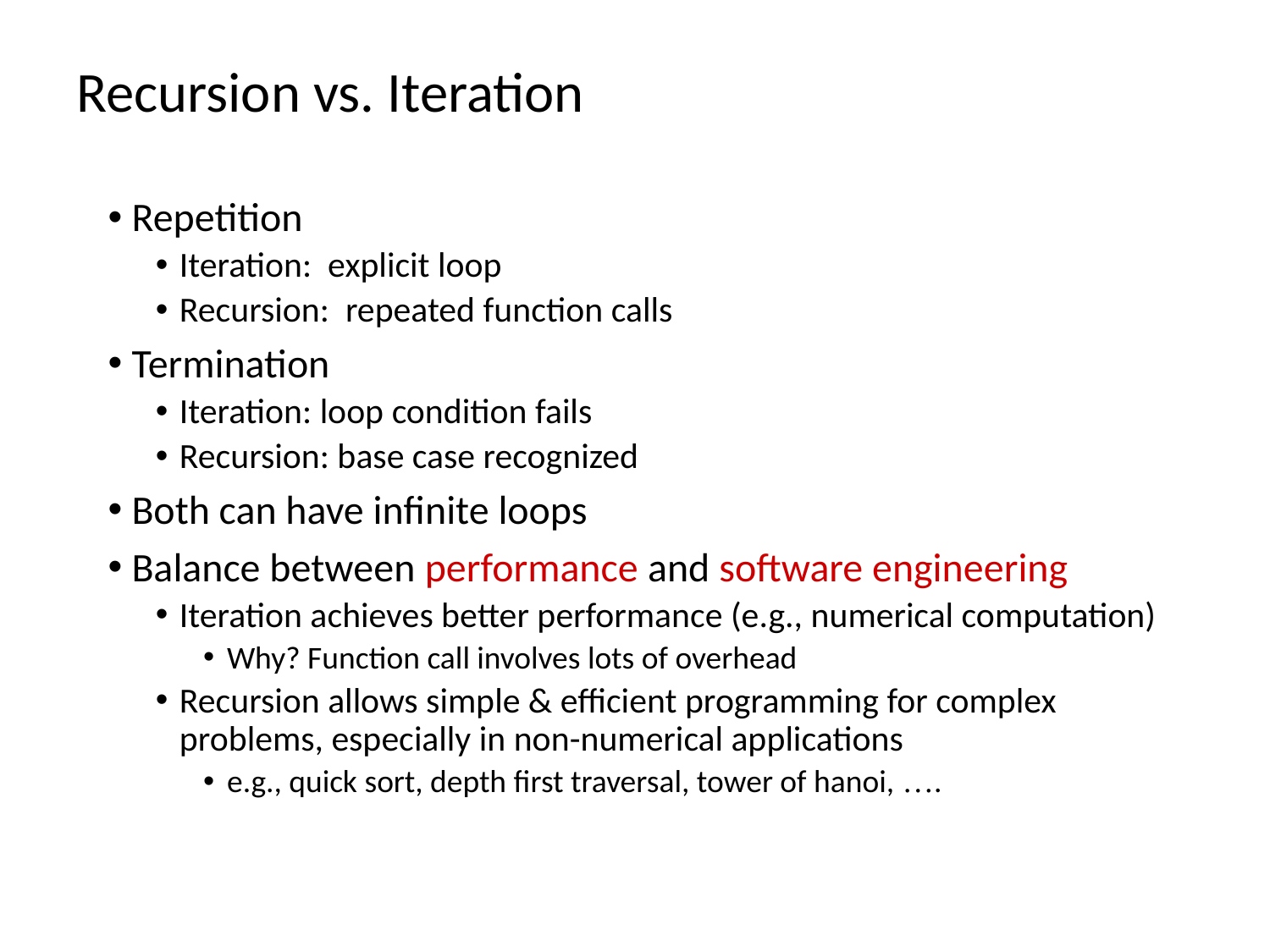

# Recursion vs. Iteration
Repetition
Iteration:  explicit loop
Recursion:  repeated function calls
Termination
Iteration: loop condition fails
Recursion: base case recognized
Both can have infinite loops
Balance between performance and software engineering
Iteration achieves better performance (e.g., numerical computation)
Why? Function call involves lots of overhead
Recursion allows simple & efficient programming for complex problems, especially in non-numerical applications
e.g., quick sort, depth first traversal, tower of hanoi, ….